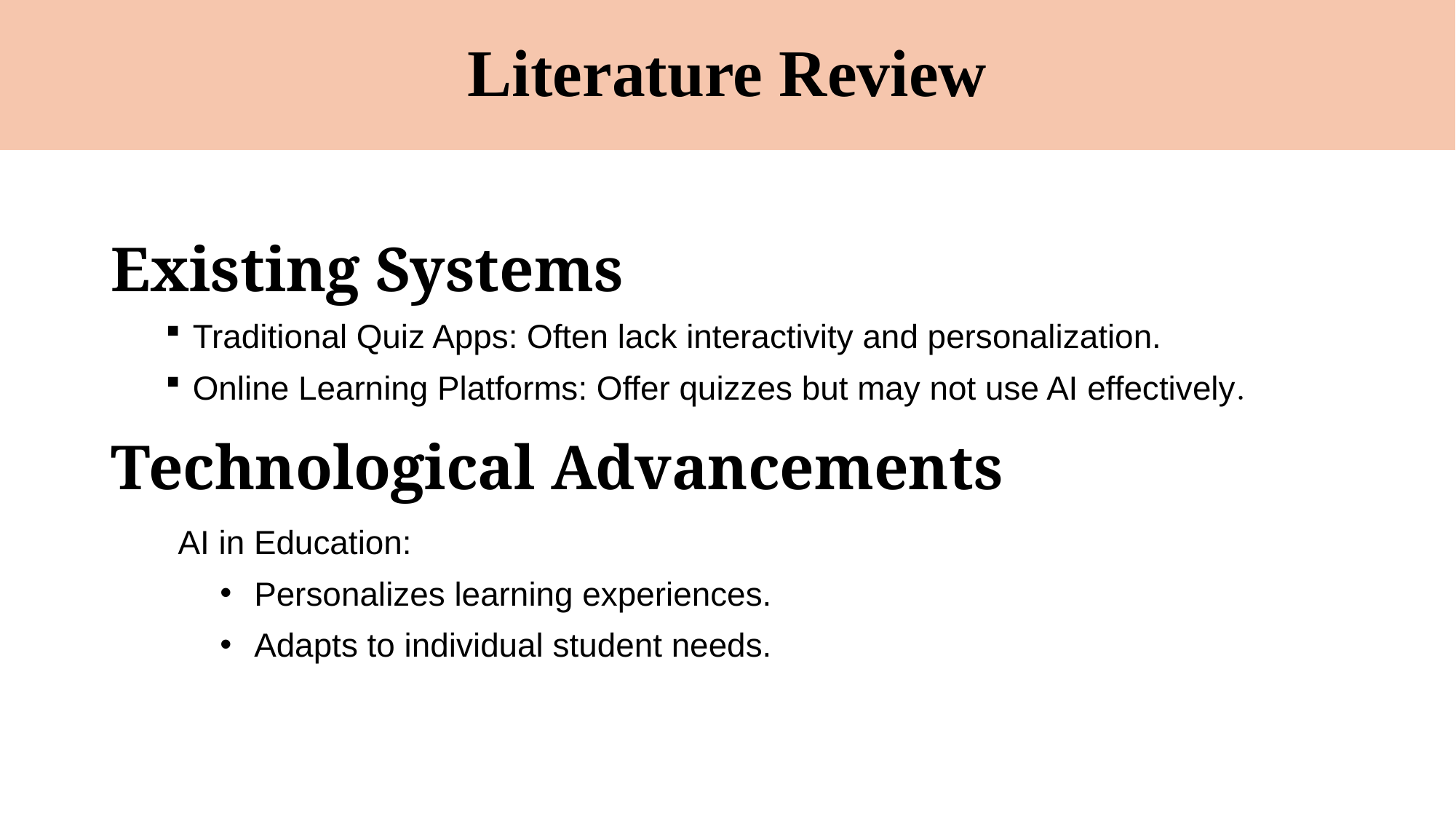

# Literature Review
Existing Systems
Traditional Quiz Apps: Often lack interactivity and personalization.
Online Learning Platforms: Offer quizzes but may not use AI effectively.
Technological Advancements
        AI in Education:
Personalizes learning experiences.
Adapts to individual student needs.